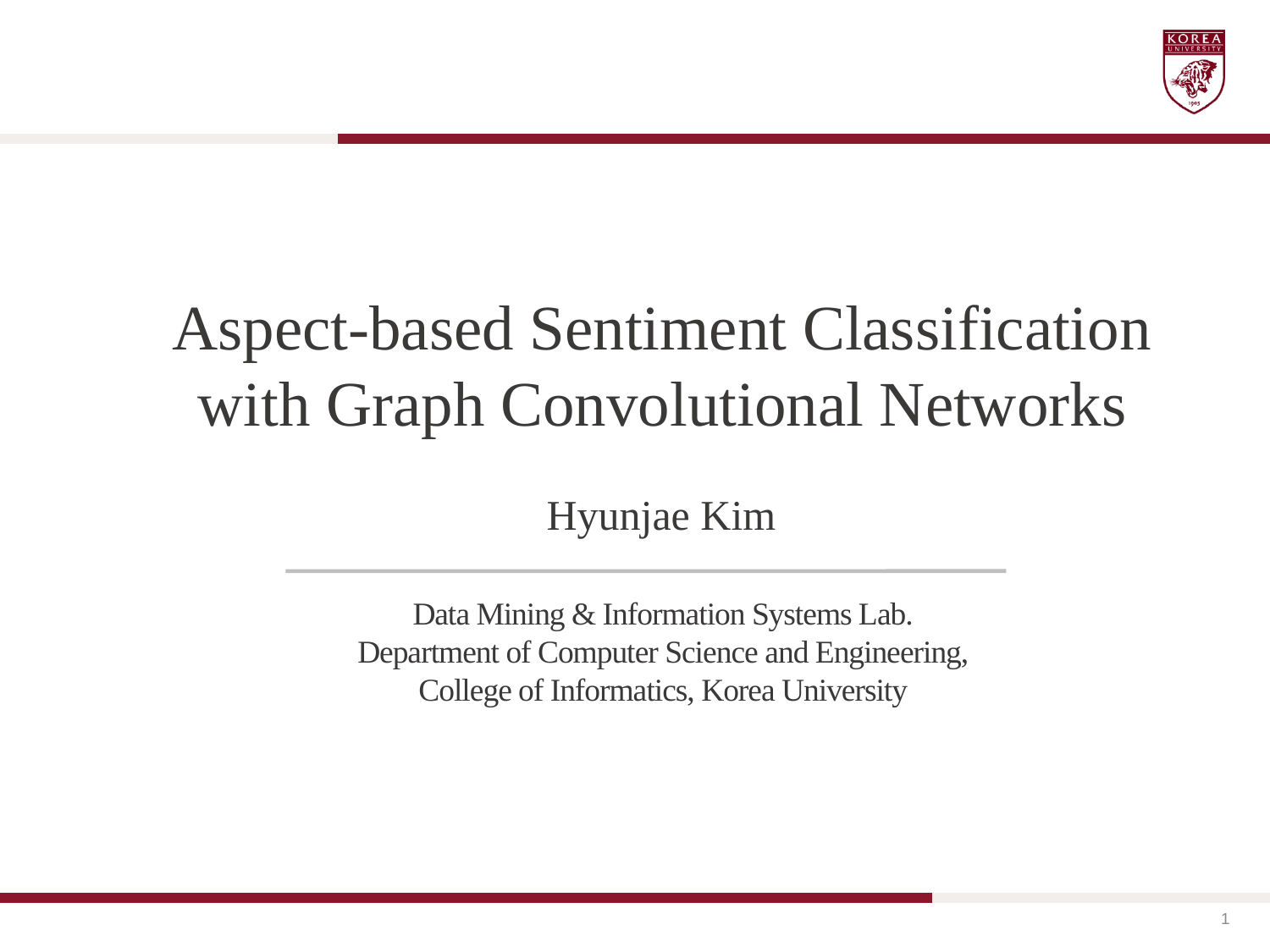

Aspect-based Sentiment Classification with Graph Convolutional Networks
Hyunjae Kim

Data Mining & Information Systems Lab.
Department of Computer Science and Engineering,
College of Informatics, Korea University
1